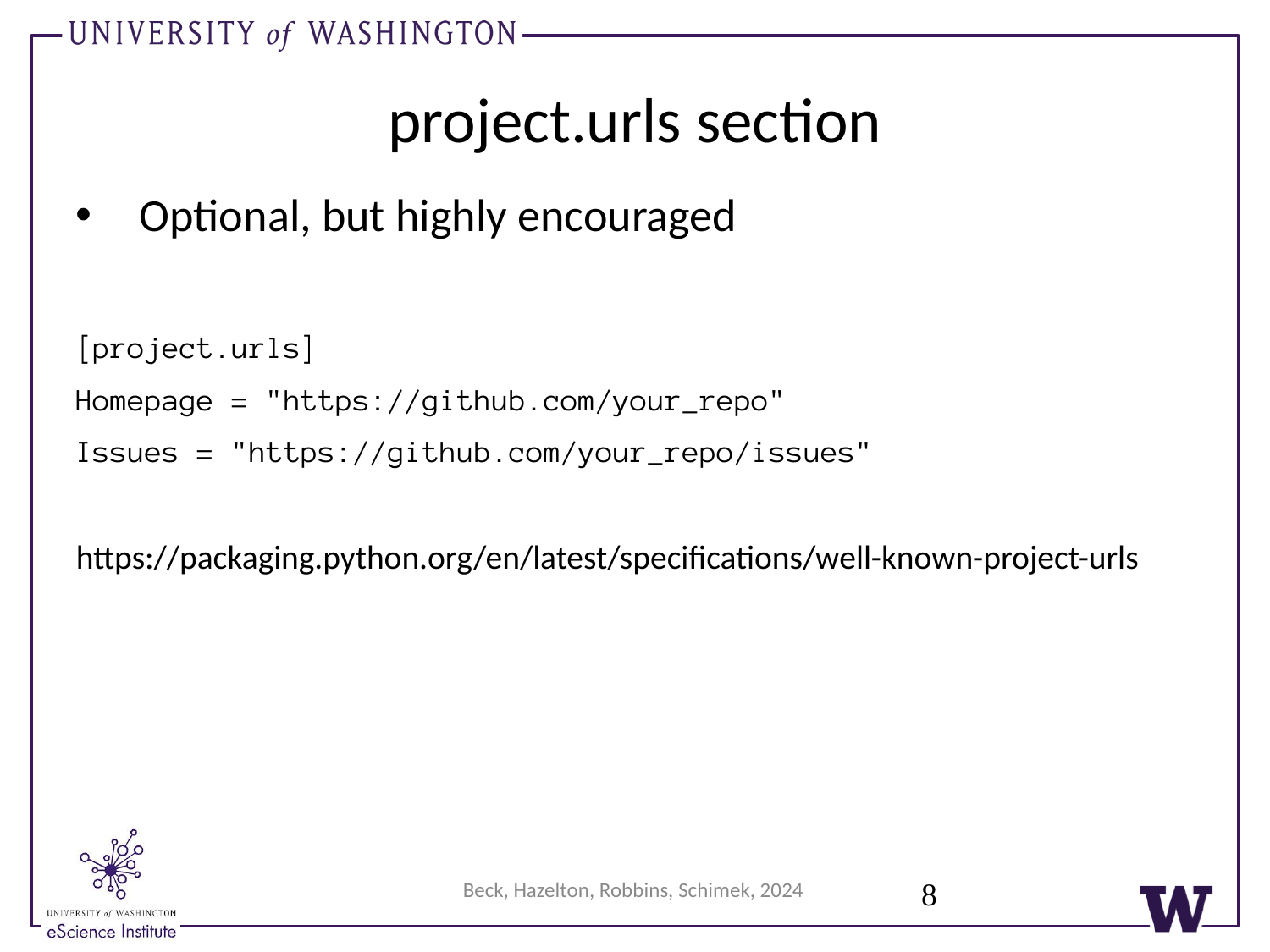

# project.urls section
Optional, but highly encouraged

[project.urls]
Homepage = "https://github.com/your_repo"
Issues = "https://github.com/your_repo/issues"

https://packaging.python.org/en/latest/specifications/well-known-project-urls
8
Beck, Hazelton, Robbins, Schimek, 2024